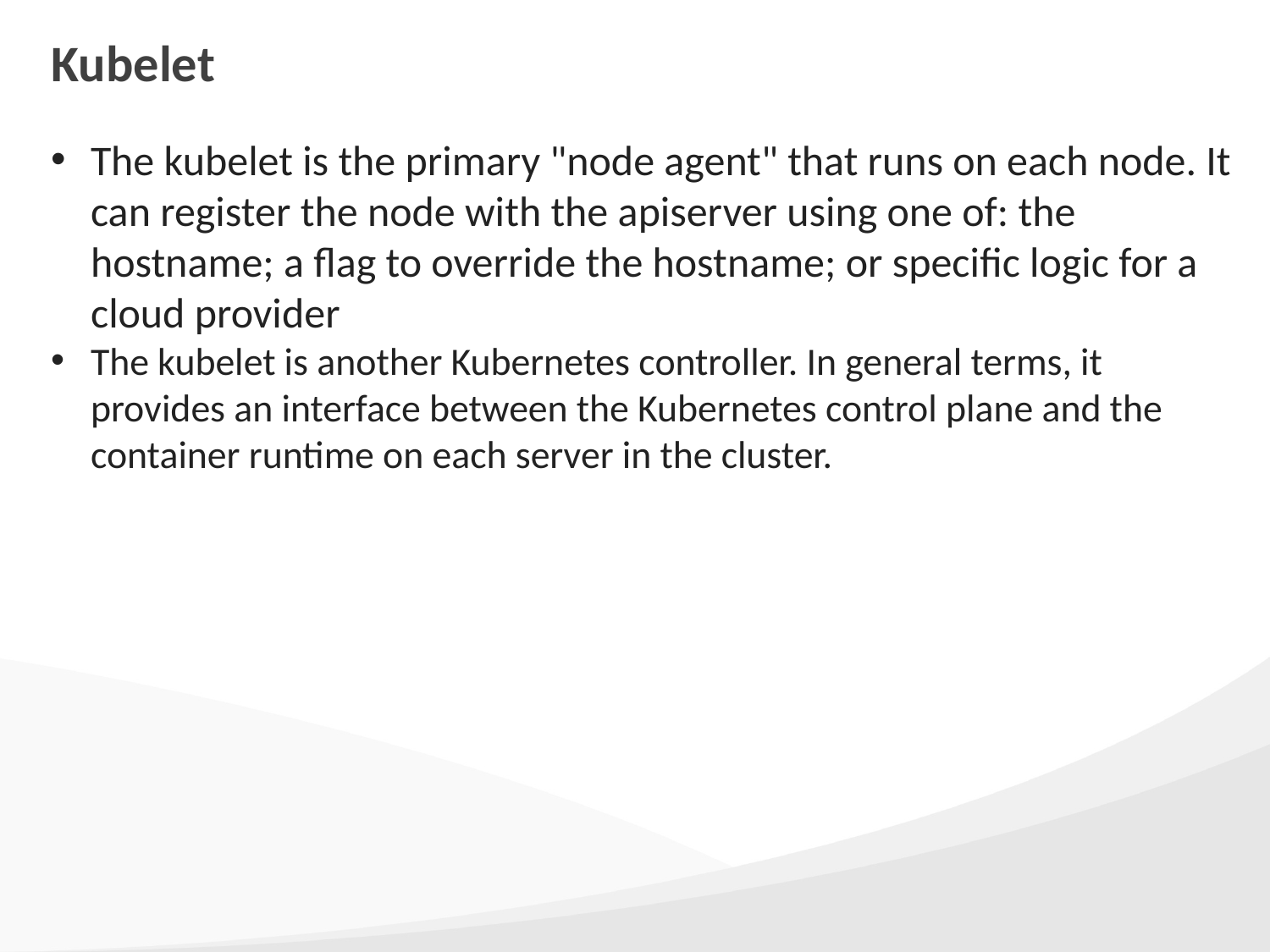

# Kubelet
The kubelet is the primary "node agent" that runs on each node. It can register the node with the apiserver using one of: the hostname; a flag to override the hostname; or specific logic for a cloud provider
The kubelet is another Kubernetes controller. In general terms, it provides an interface between the Kubernetes control plane and the container runtime on each server in the cluster.